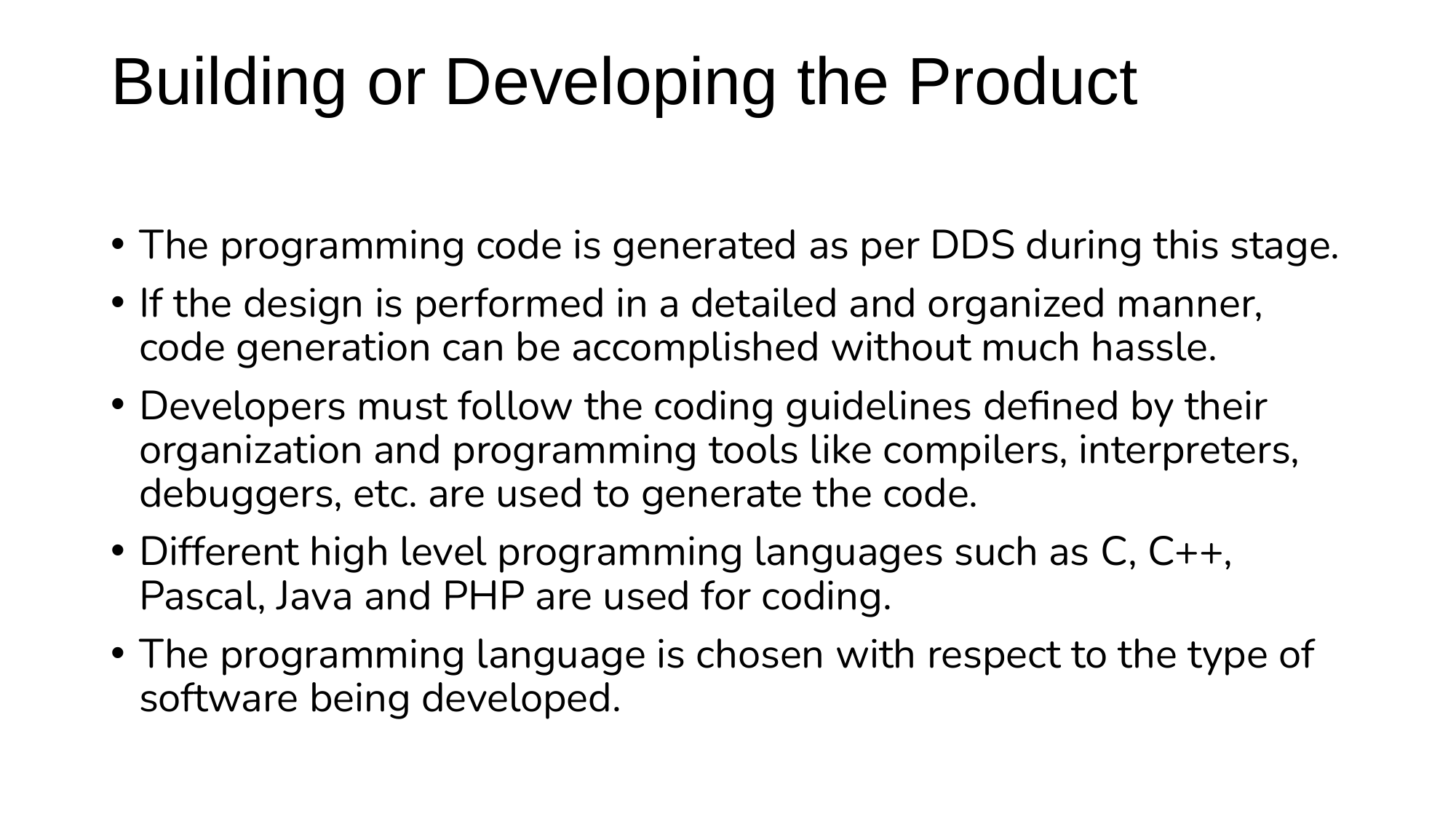

# Building or Developing the Product
The programming code is generated as per DDS during this stage.
If the design is performed in a detailed and organized manner, code generation can be accomplished without much hassle.
Developers must follow the coding guidelines defined by their organization and programming tools like compilers, interpreters, debuggers, etc. are used to generate the code.
Different high level programming languages such as C, C++, Pascal, Java and PHP are used for coding.
The programming language is chosen with respect to the type of software being developed.